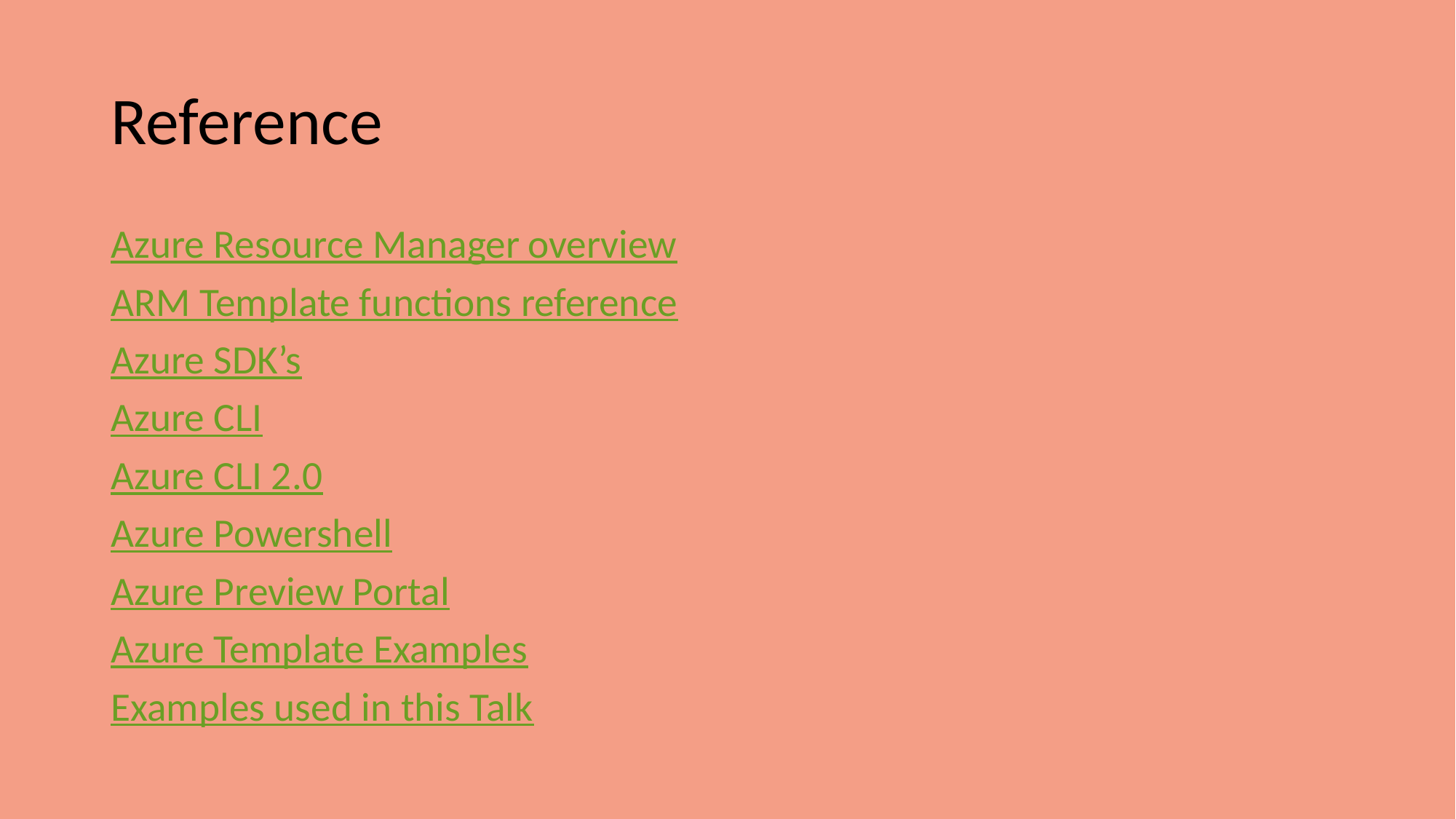

# Reference
Azure Resource Manager overview
ARM Template functions reference
Azure SDK’s
Azure CLI
Azure CLI 2.0
Azure Powershell
Azure Preview Portal
Azure Template Examples
Examples used in this Talk